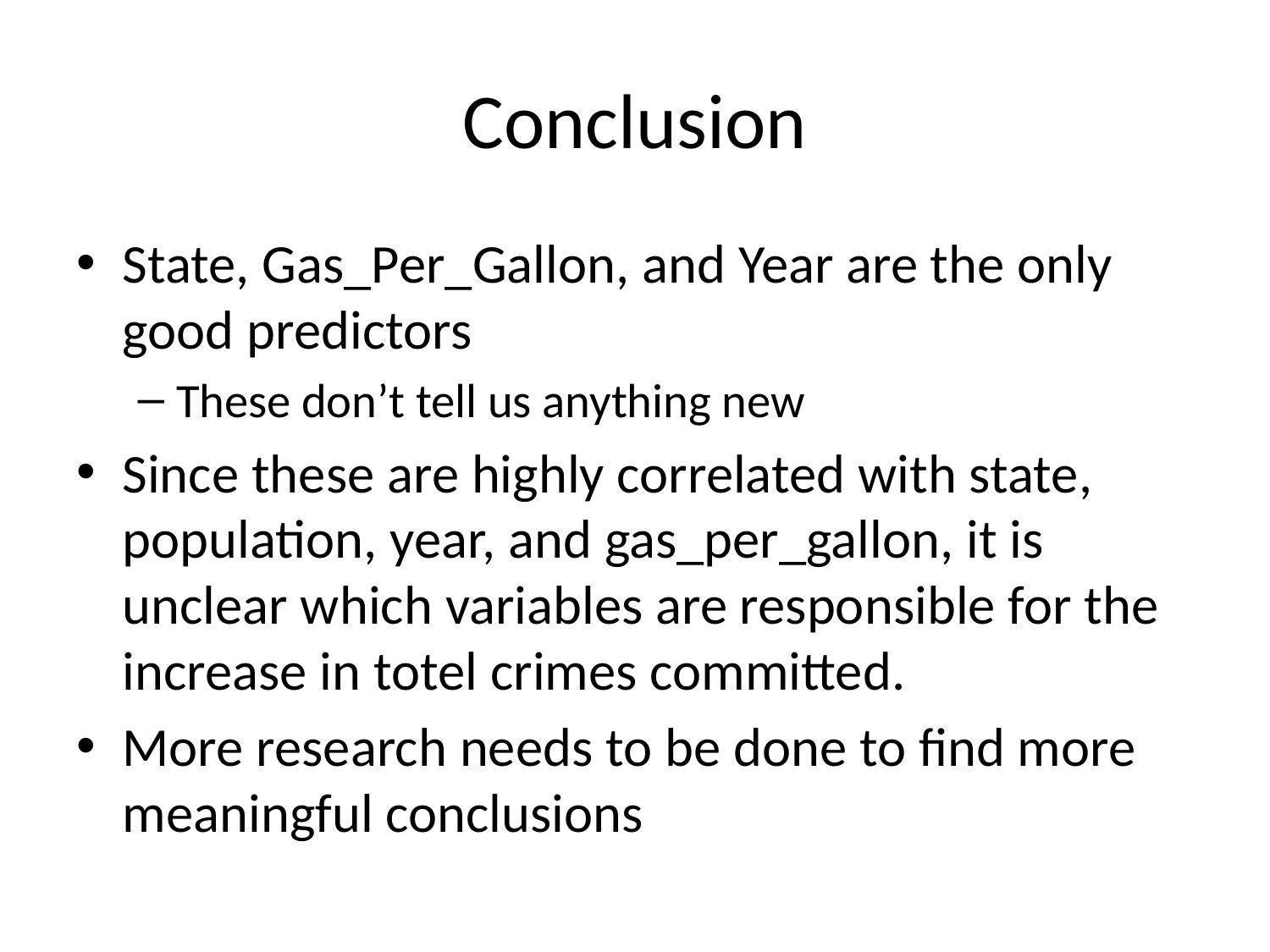

# Conclusion
State, Gas_Per_Gallon, and Year are the only good predictors
These don’t tell us anything new
Since these are highly correlated with state, population, year, and gas_per_gallon, it is unclear which variables are responsible for the increase in totel crimes committed.
More research needs to be done to find more meaningful conclusions